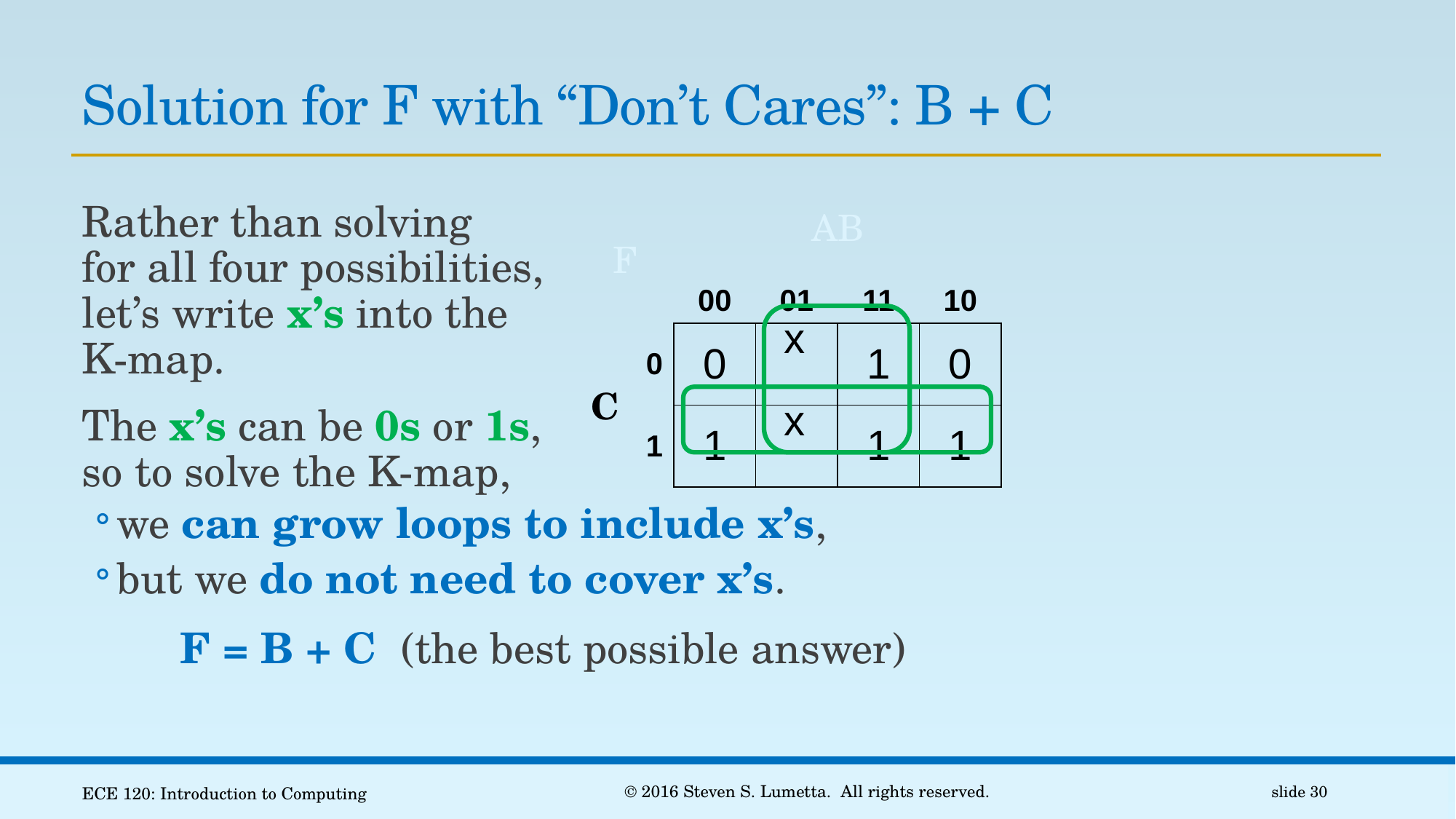

# Solution for F with “Don’t Cares”: B + C
Rather than solving
for all four possibilities,
let’s write x’s into the
K-map.
The x’s can be 0s or 1s,
so to solve the K-map,
we can grow loops to include x’s,
but we do not need to cover x’s.
	F = B + C  (the best possible answer)
| F |  | AB |  |  |  |
| --- | --- | --- | --- | --- | --- |
|  |  | 00 | 01 | 11 | 10 |
| C | 0 | 0 |  | 1 | 0 |
|  | 1 | 1 |  | 1 | 1 |

x
x

ECE 120: Introduction to Computing
© 2016 Steven S. Lumetta.  All rights reserved.
slide 30